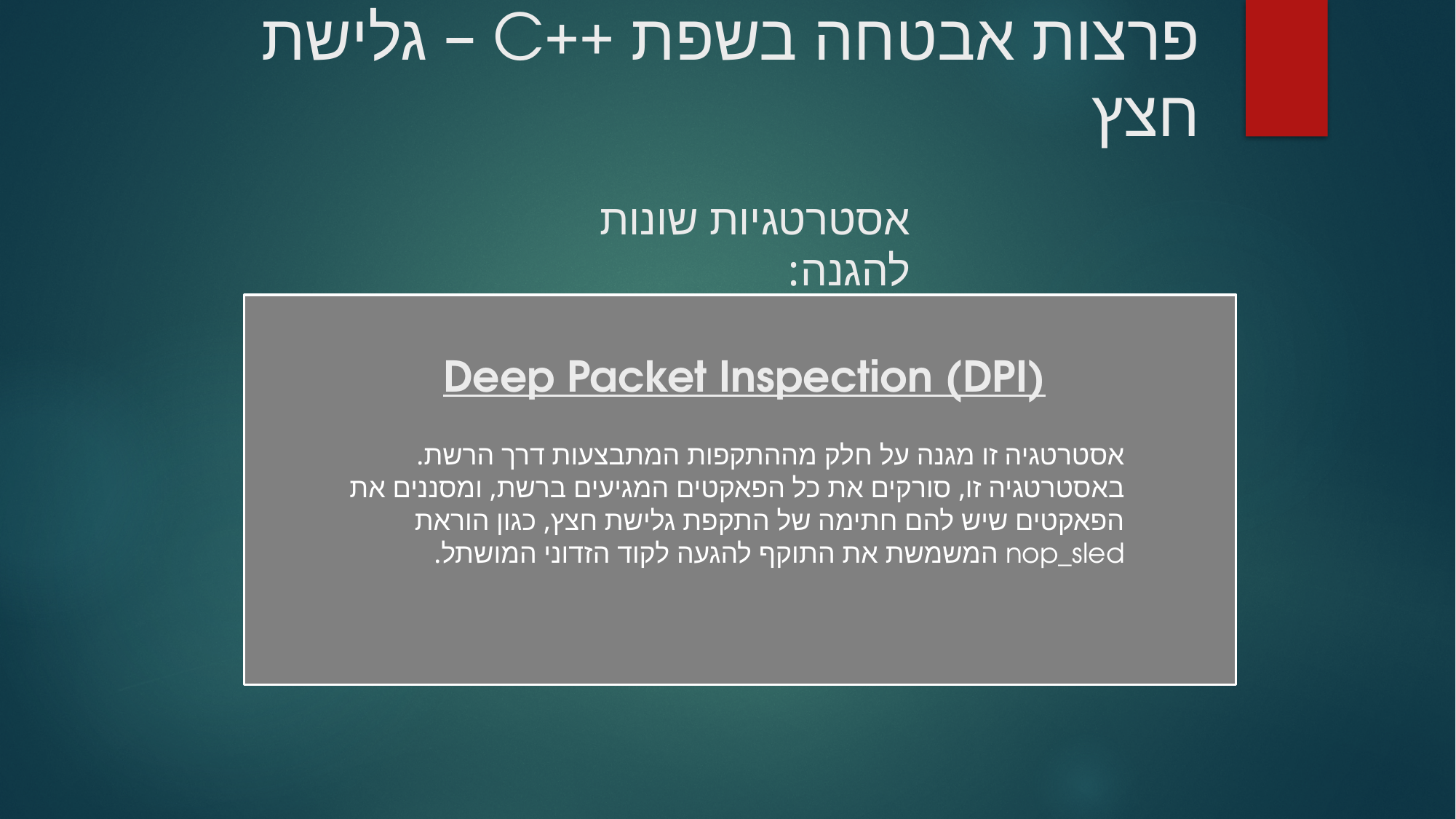

פרצות אבטחה בשפת ++C – גלישת חצץ
אסטרטגיות שונות להגנה:

Deep Packet Inspection (DPI)
אסטרטגיה זו מגנה על חלק מההתקפות המתבצעות דרך הרשת.
באסטרטגיה זו, סורקים את כל הפאקטים המגיעים ברשת, ומסננים את הפאקטים שיש להם חתימה של התקפת גלישת חצץ, כגון הוראת nop_sled המשמשת את התוקף להגעה לקוד הזדוני המושתל.